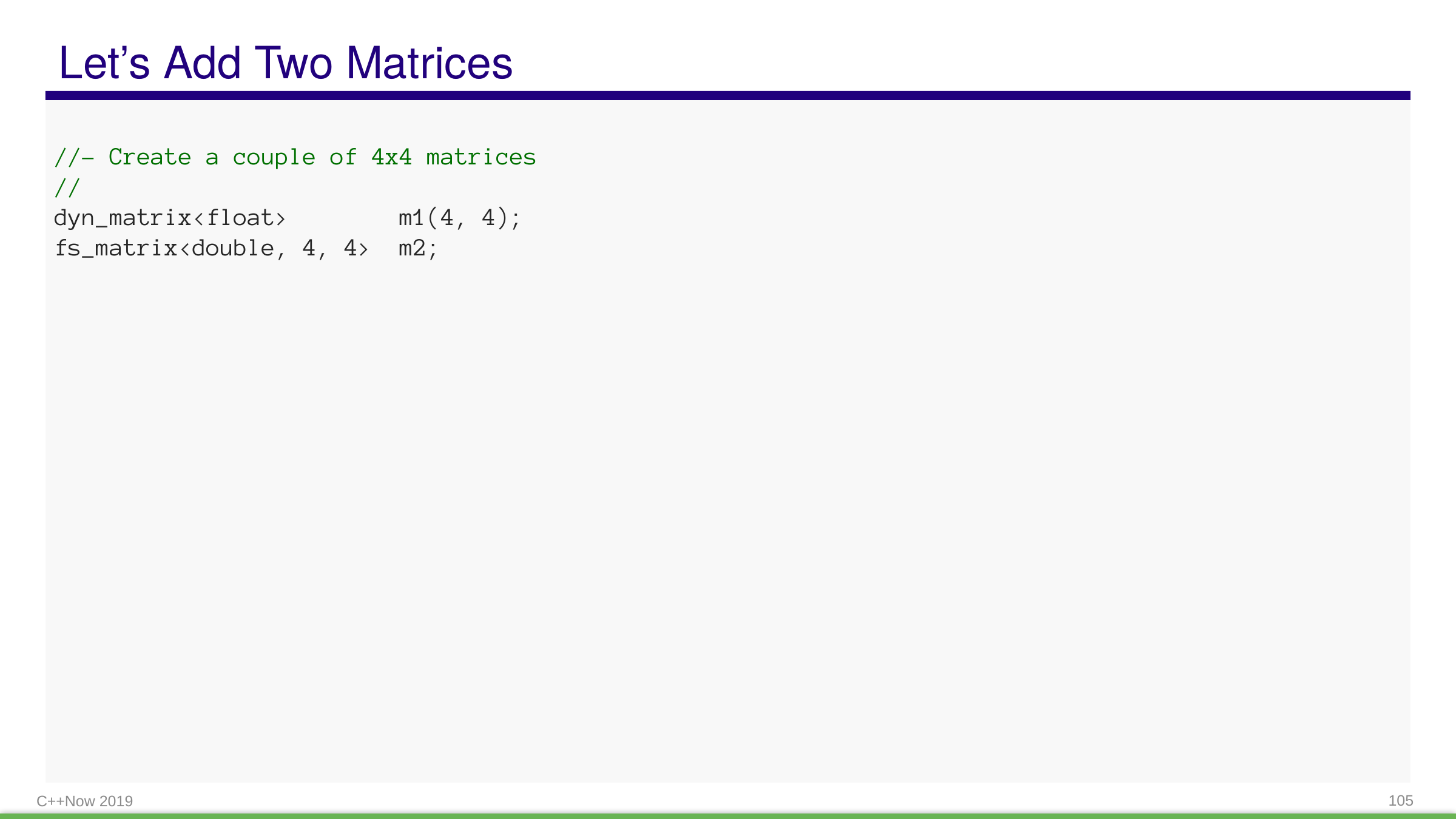

# Let’s Add Two Matrices

//- Create a couple of 4x4 matrices
//
dyn_matrix<float>        m1(4, 4);
fs_matrix<double, 4, 4>  m2;

C++Now 2019
105